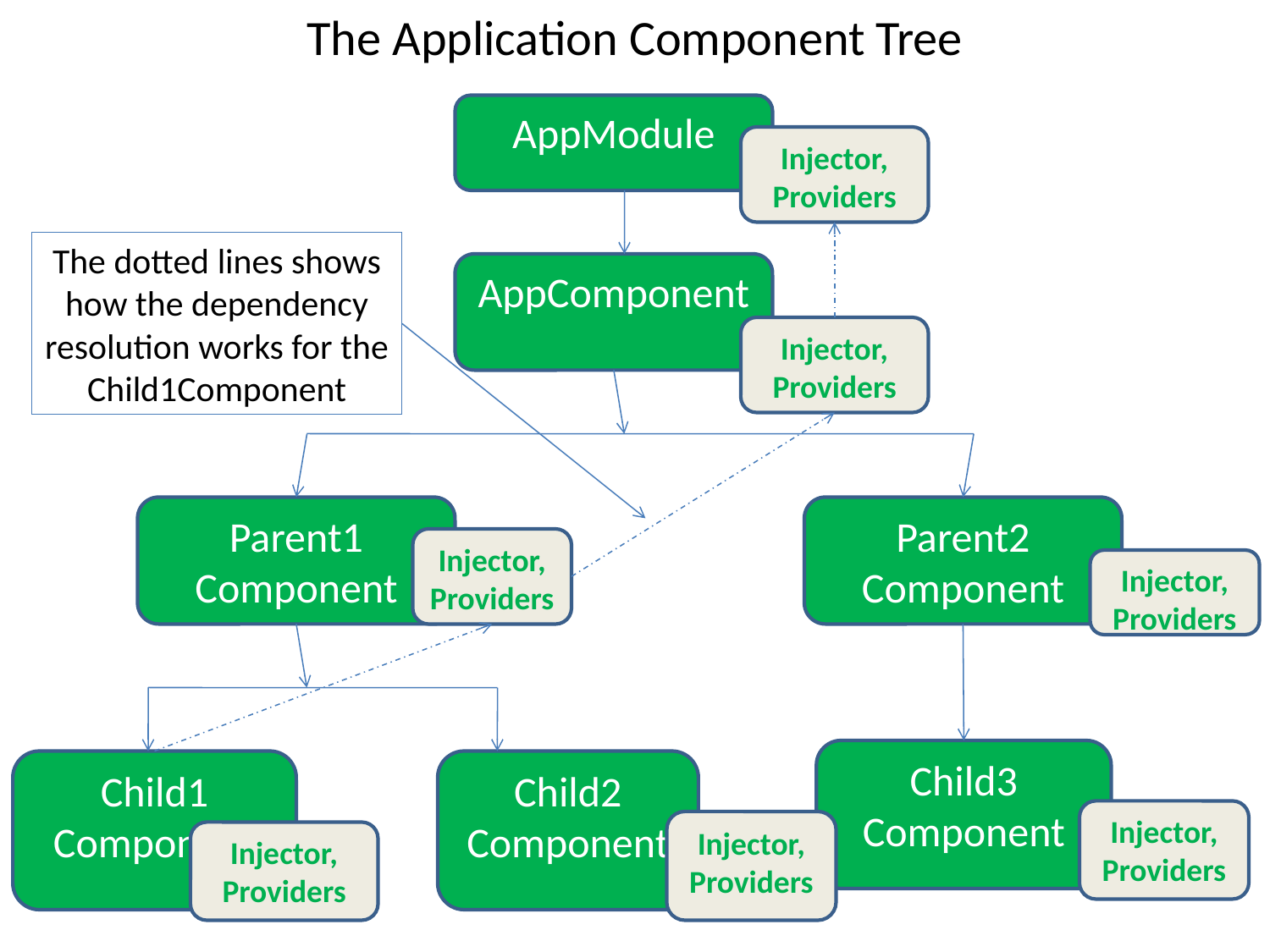

The Application Component Tree
AppModule
Injector,
Providers
The dotted lines shows how the dependency resolution works for the Child1Component
AppComponent
Injector,
Providers
Parent1 Component
Parent2 Component
Injector,
Providers
Injector,
Providers
Child3 Component
Child1 Component
Child2 Component
Injector,
Providers
Injector,
Providers
Injector,
Providers